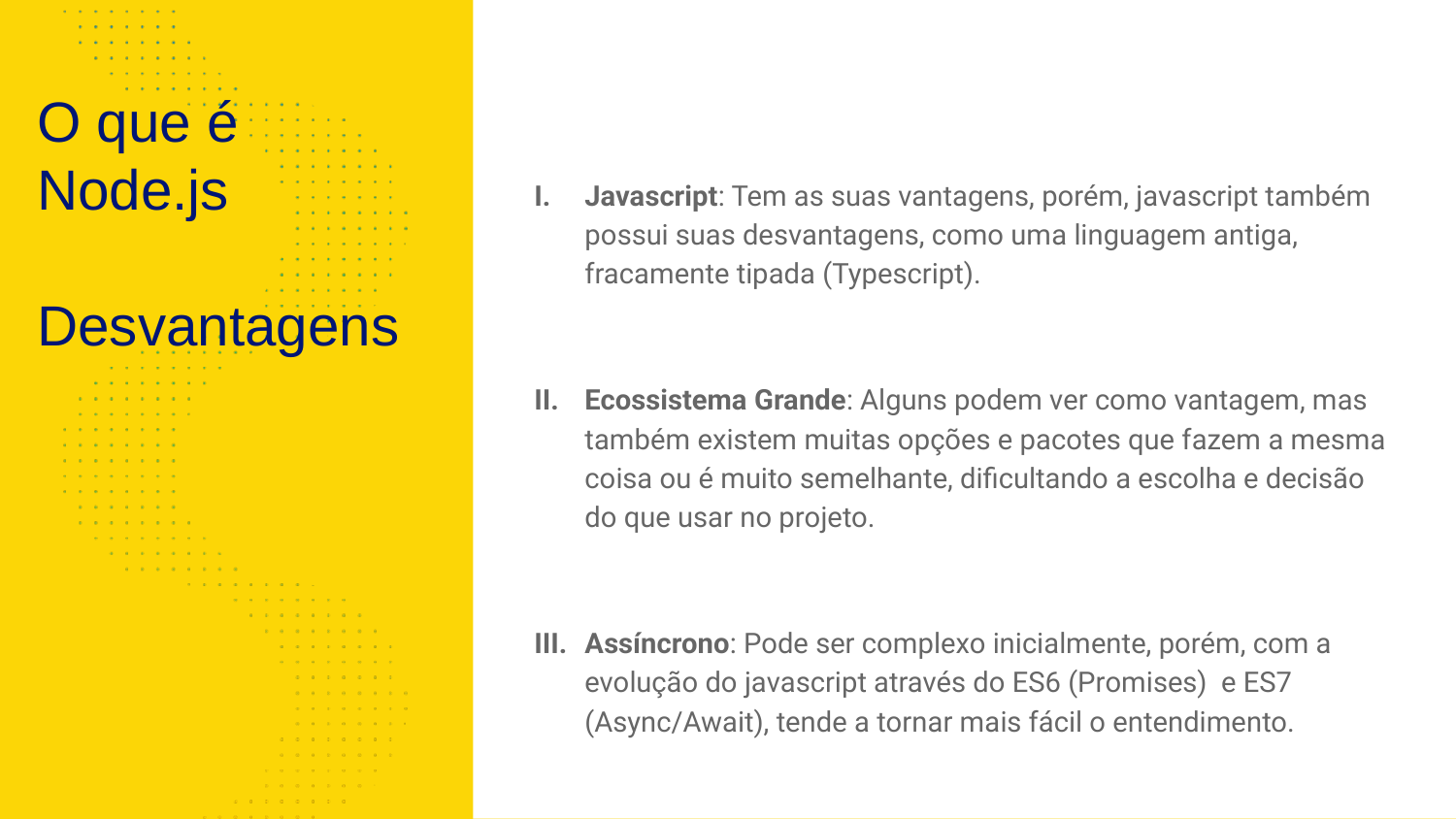

# O que é Node.js

Desvantagens

Javascript: Tem as suas vantagens, porém, javascript também possui suas desvantagens, como uma linguagem antiga, fracamente tipada (Typescript).

Ecossistema Grande: Alguns podem ver como vantagem, mas também existem muitas opções e pacotes que fazem a mesma coisa ou é muito semelhante, dificultando a escolha e decisão do que usar no projeto.

Assíncrono: Pode ser complexo inicialmente, porém, com a evolução do javascript através do ES6 (Promises)  e ES7 (Async/Await), tende a tornar mais fácil o entendimento.